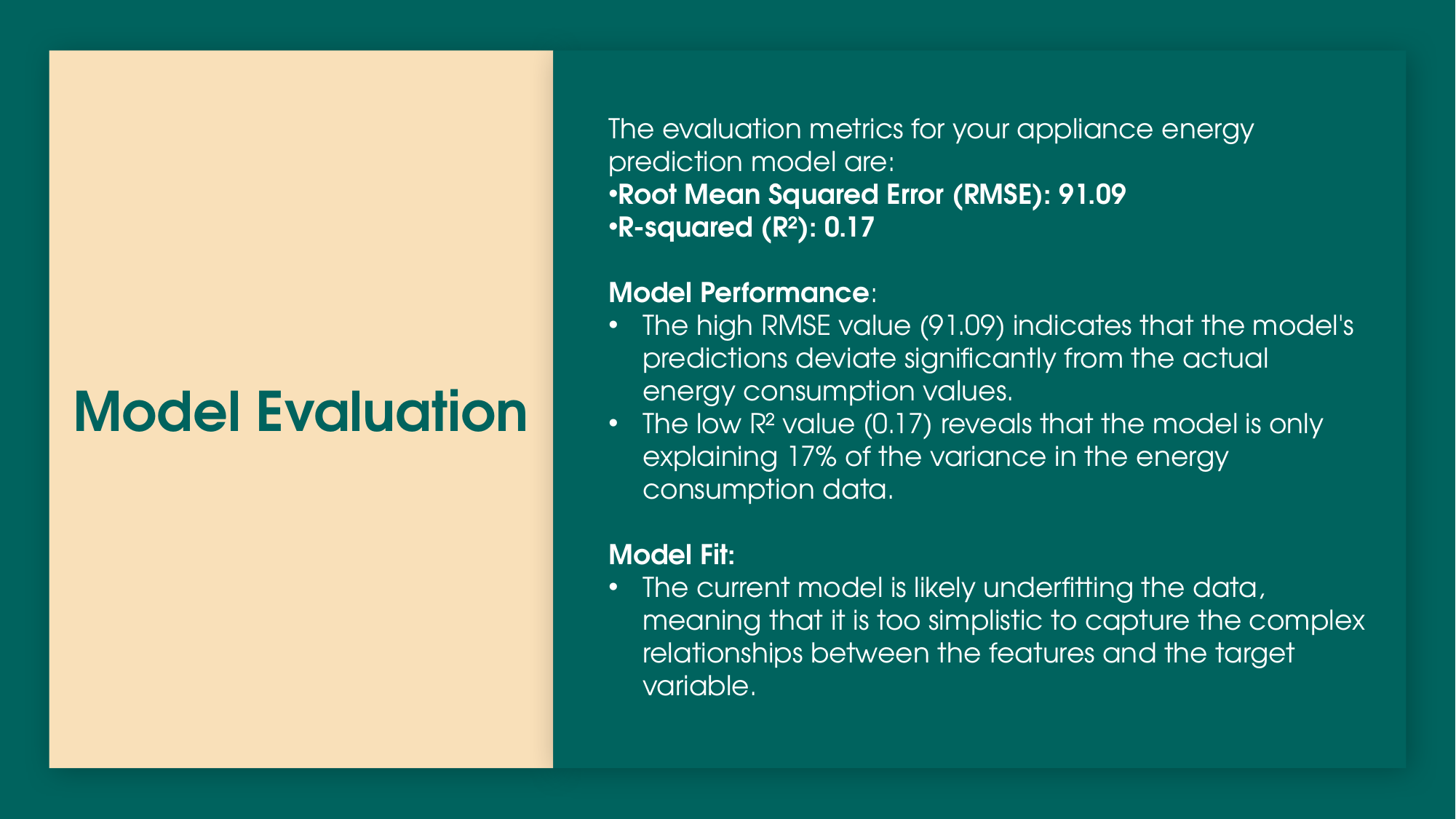

The evaluation metrics for your appliance energy prediction model are:
Root Mean Squared Error (RMSE): 91.09
R-squared (R²): 0.17

Model Performance:
The high RMSE value (91.09) indicates that the model's predictions deviate significantly from the actual energy consumption values.
The low R² value (0.17) reveals that the model is only explaining 17% of the variance in the energy consumption data.

Model Fit:
The current model is likely underfitting the data, meaning that it is too simplistic to capture the complex relationships between the features and the target variable.
# Model Evaluation